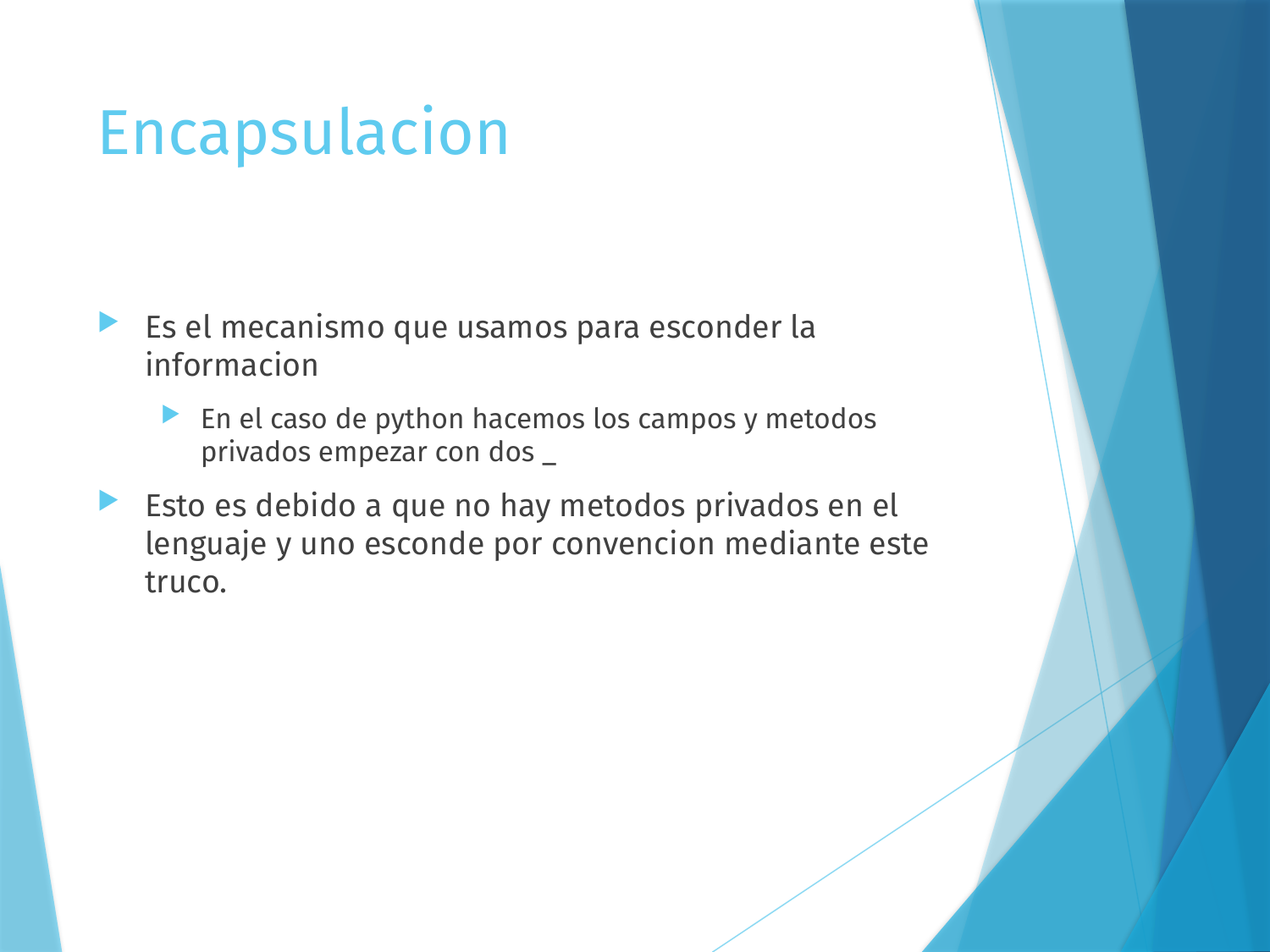

# Encapsulacion
Es el mecanismo que usamos para esconder la informacion
En el caso de python hacemos los campos y metodos privados empezar con dos _
Esto es debido a que no hay metodos privados en el lenguaje y uno esconde por convencion mediante este truco.